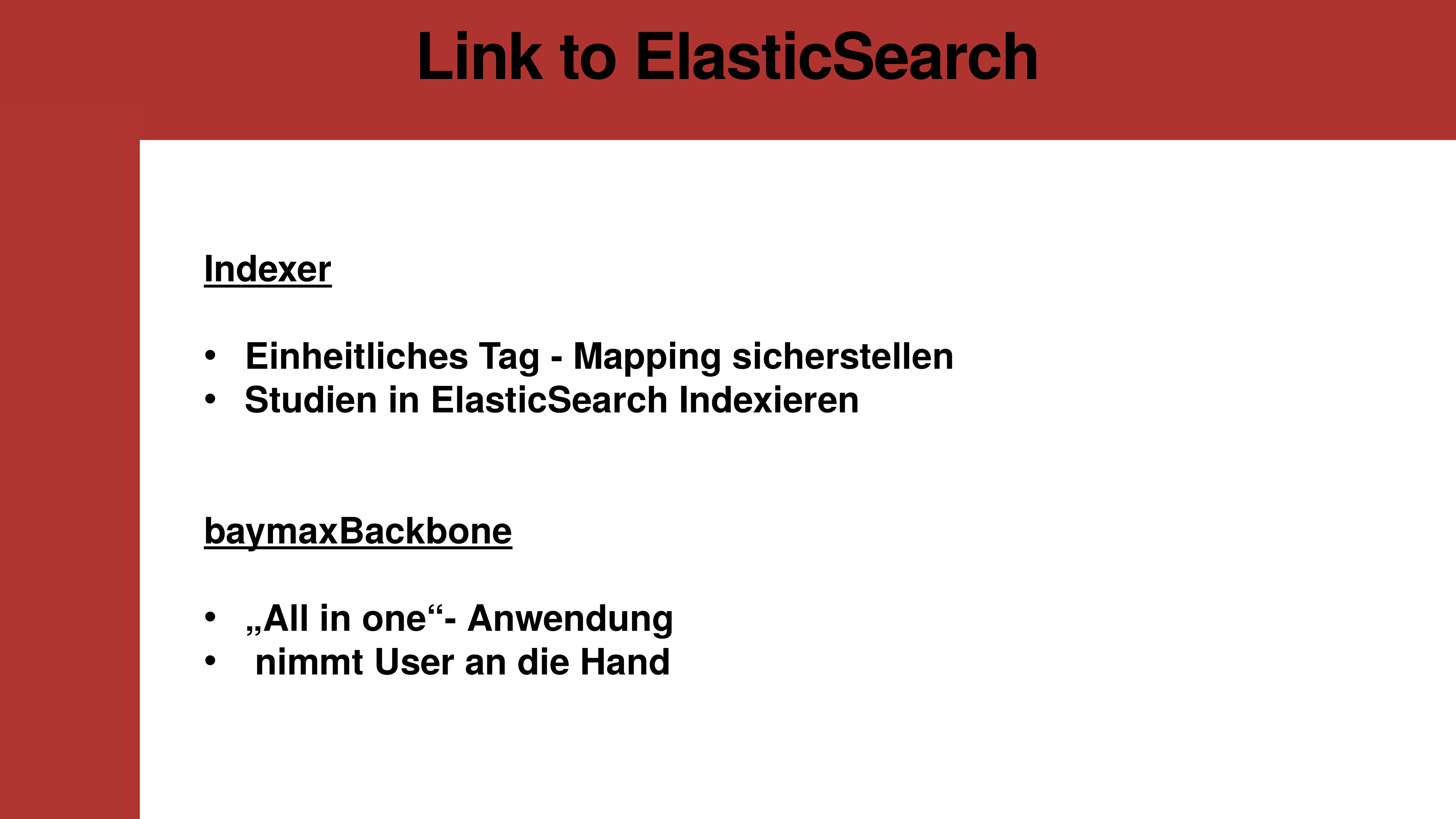

# Link to ElasticSearch

Indexer

Einheitliches Tag - Mapping sicherstellen
Studien in ElasticSearch Indexieren

baymaxBackbone

„All in one“- Anwendung
 nimmt User an die Hand